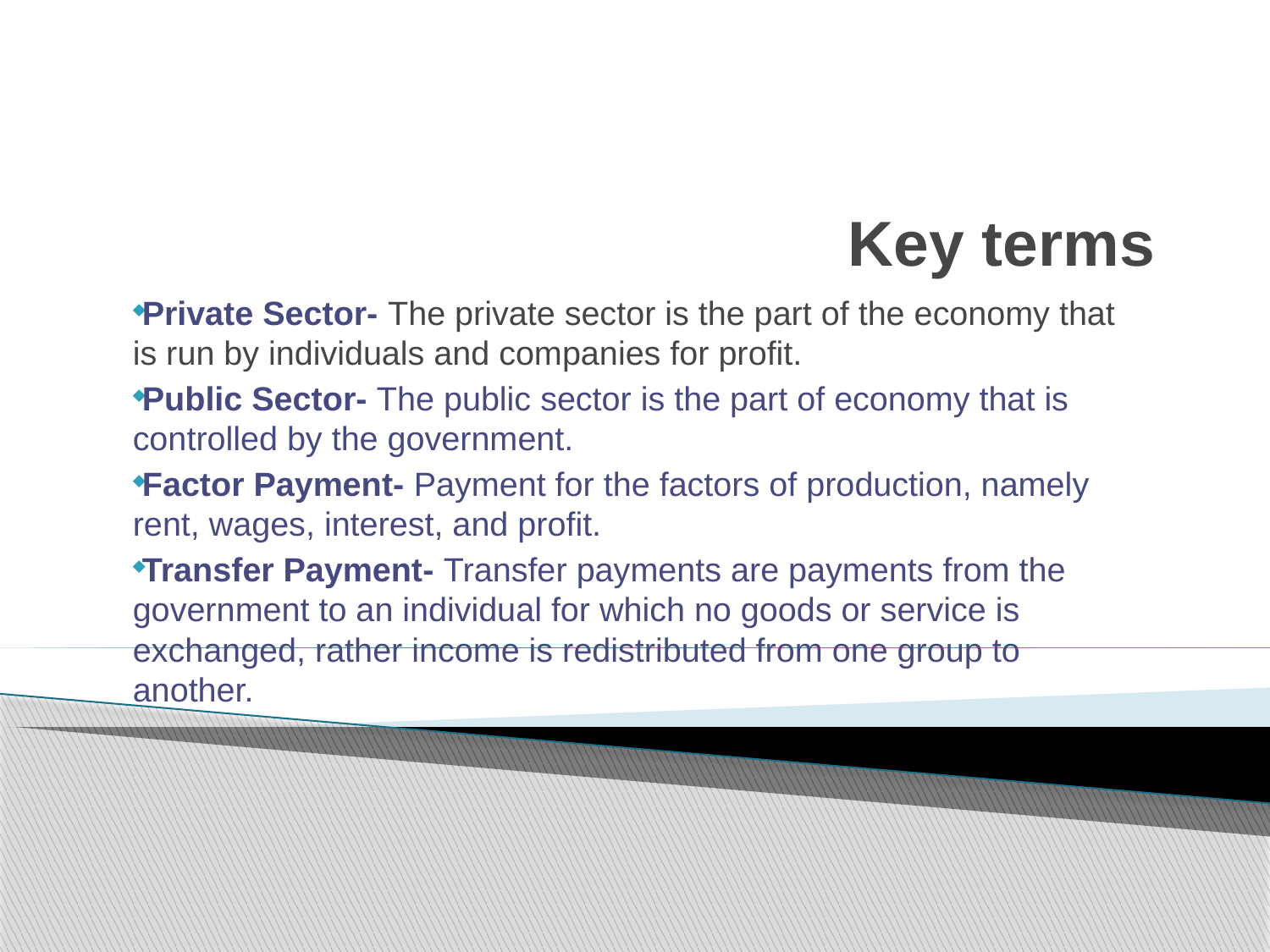

# Key terms
Private Sector- The private sector is the part of the economy that is run by individuals and companies for profit.
Public Sector- The public sector is the part of economy that is controlled by the government.
Factor Payment- Payment for the factors of production, namely rent, wages, interest, and profit.
Transfer Payment- Transfer payments are payments from the government to an individual for which no goods or service is exchanged, rather income is redistributed from one group to another.